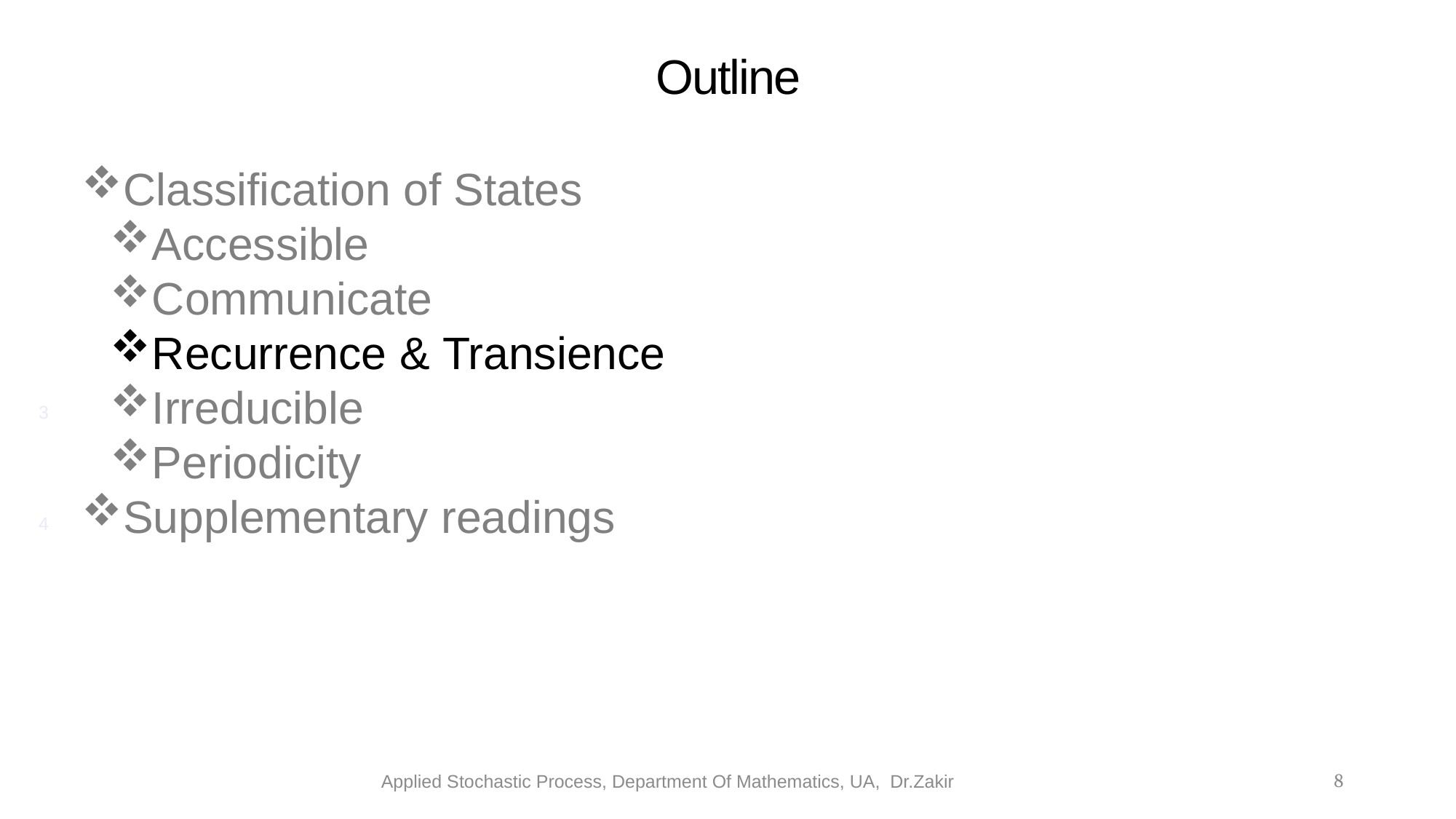

# Outline
Classification of States
Accessible
Communicate
Recurrence & Transience
Irreducible
Periodicity
Supplementary readings

3
4
Applied Stochastic Process, Department Of Mathematics, UA,  Dr.Zakir
8